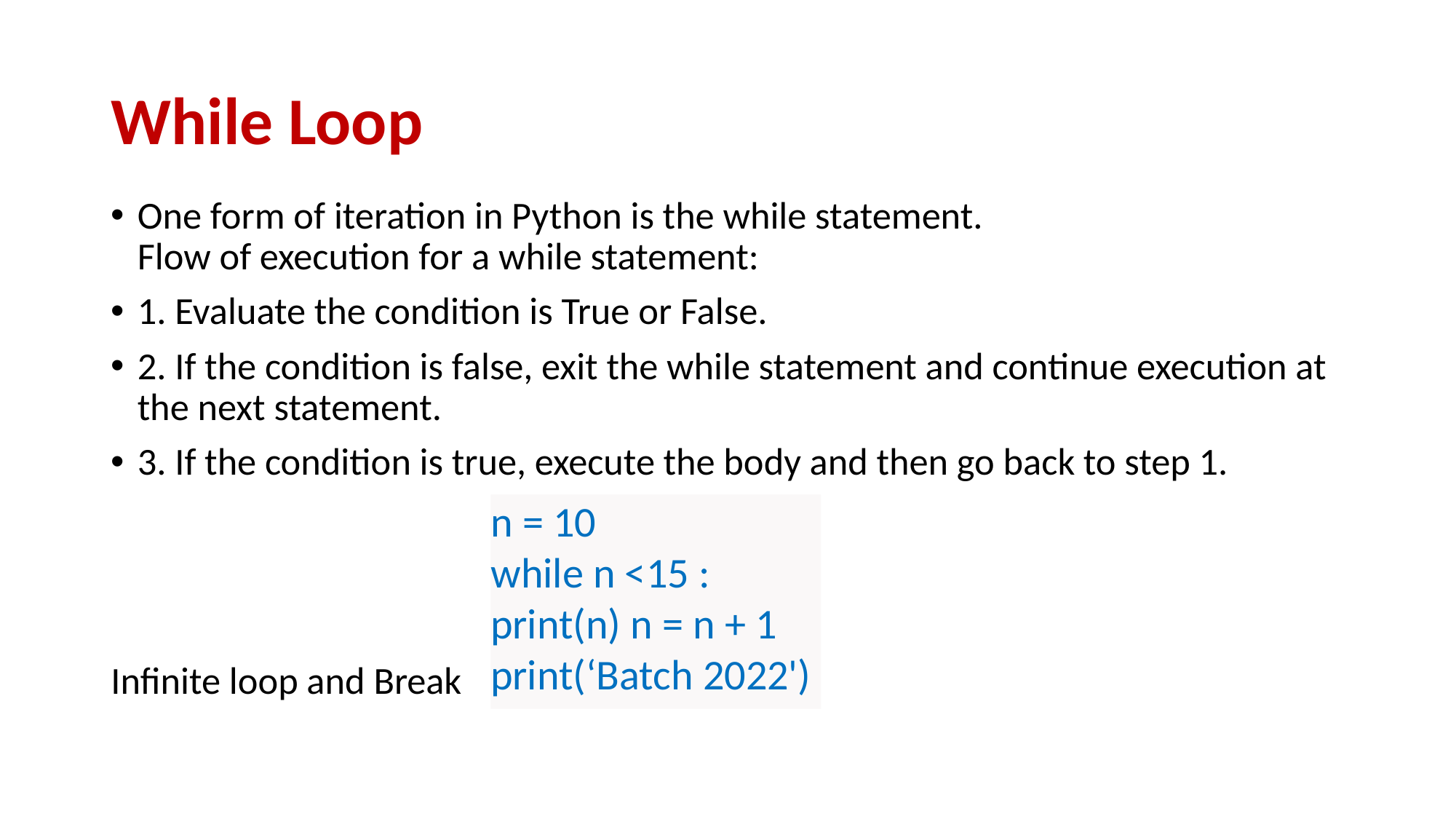

# While Loop
One form of iteration in Python is the while statement.
Flow of execution for a while statement:
1. Evaluate the condition is True or False.
2. If the condition is false, exit the while statement and continue execution at the next statement.
3. If the condition is true, execute the body and then go back to step 1.

Infinite loop and Break
n = 10
while n <15 :
print(n) n = n + 1
print(‘Batch 2022')